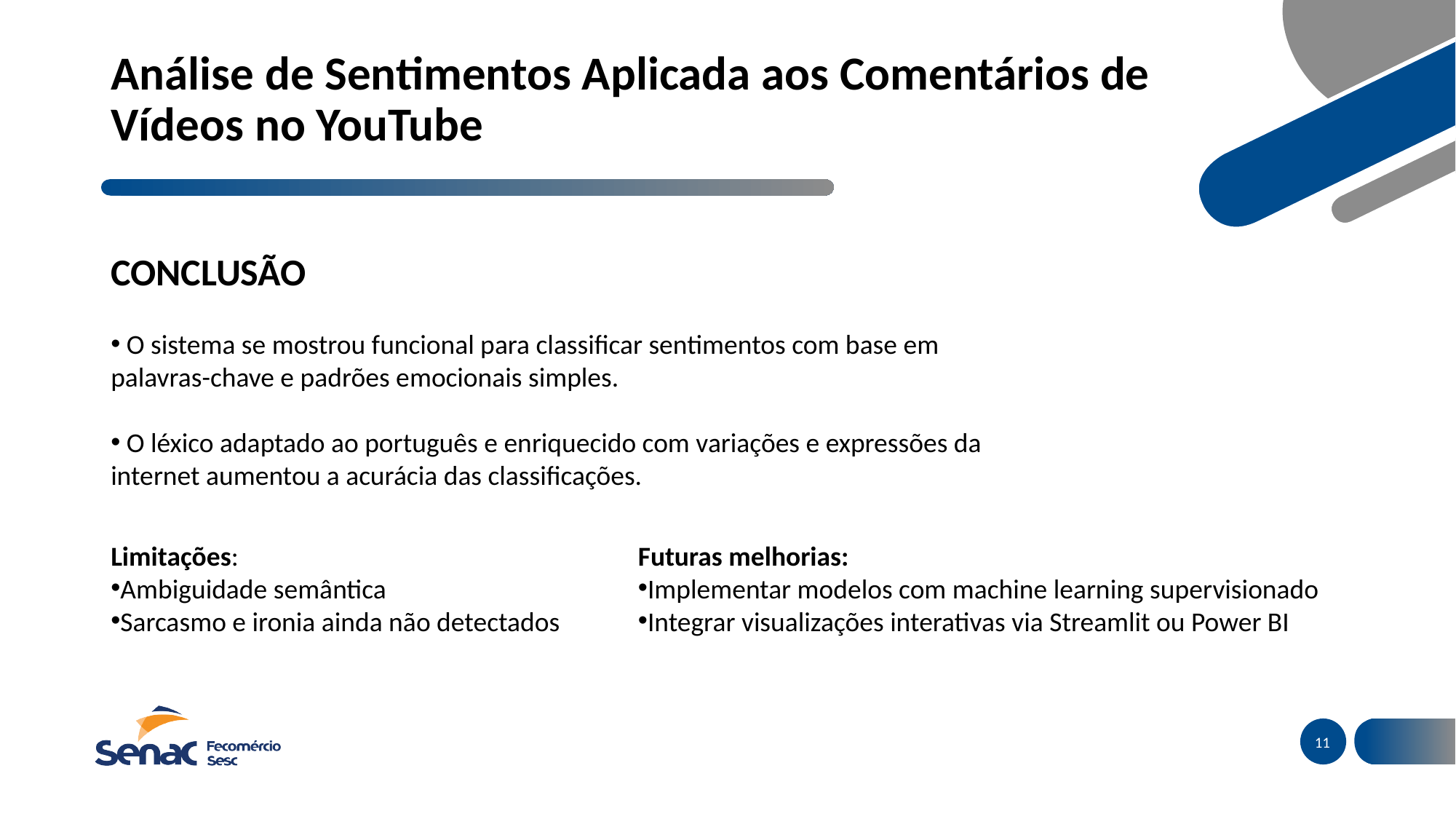

# Análise de Sentimentos Aplicada aos Comentários de Vídeos no YouTube
CONCLUSÃO
 O sistema se mostrou funcional para classificar sentimentos com base em palavras-chave e padrões emocionais simples.

 O léxico adaptado ao português e enriquecido com variações e expressões da internet aumentou a acurácia das classificações.
Limitações:
Ambiguidade semântica
Sarcasmo e ironia ainda não detectados
Futuras melhorias:
Implementar modelos com machine learning supervisionado
Integrar visualizações interativas via Streamlit ou Power BI
11